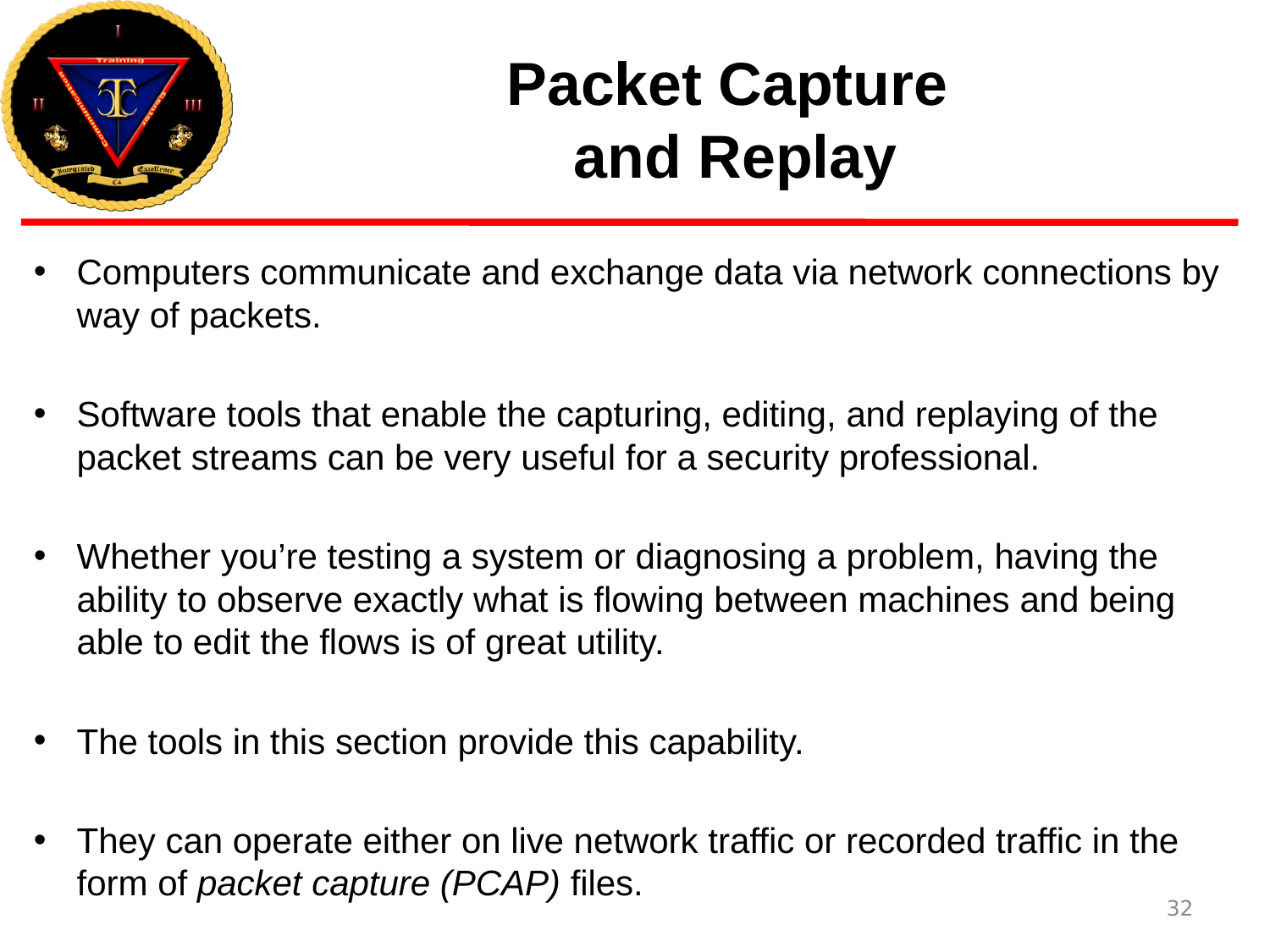

# Packet Capture and Replay
Computers communicate and exchange data via network connections by way of packets.

Software tools that enable the capturing, editing, and replaying of the packet streams can be very useful for a security professional.

Whether you’re testing a system or diagnosing a problem, having the ability to observe exactly what is flowing between machines and being able to edit the flows is of great utility.

The tools in this section provide this capability.

They can operate either on live network traffic or recorded traffic in the form of packet capture (PCAP) files.
32